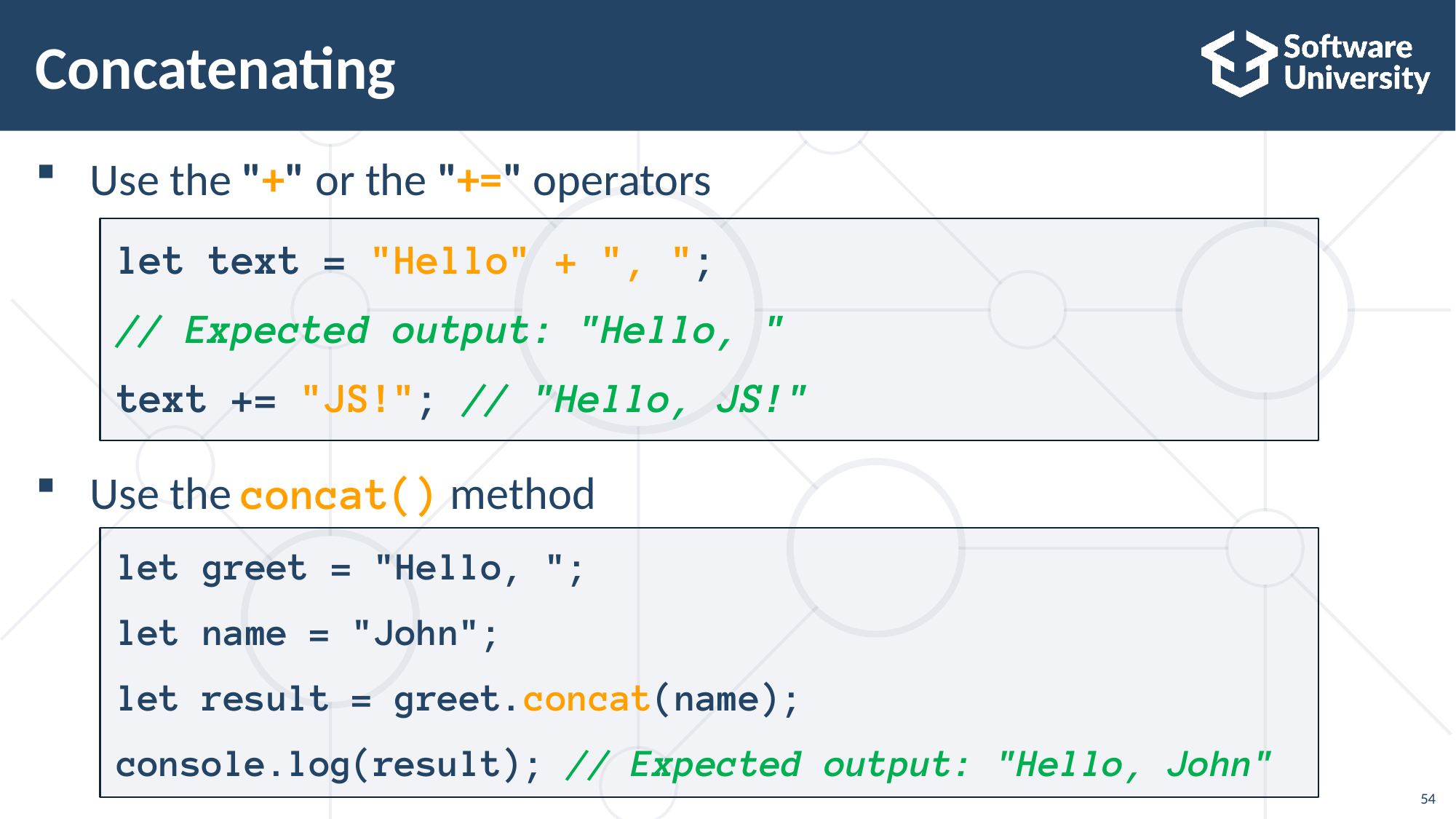

# Concatenating
Use the "+" or the "+=" operators

Use the concat() method

let text = "Hello" + ", ";
// Expected output: "Hello, "
text += "JS!"; // "Hello, JS!"
let greet = "Hello, ";
let name = "John";
let result = greet.concat(name);
console.log(result); // Expected output: "Hello, John"
54